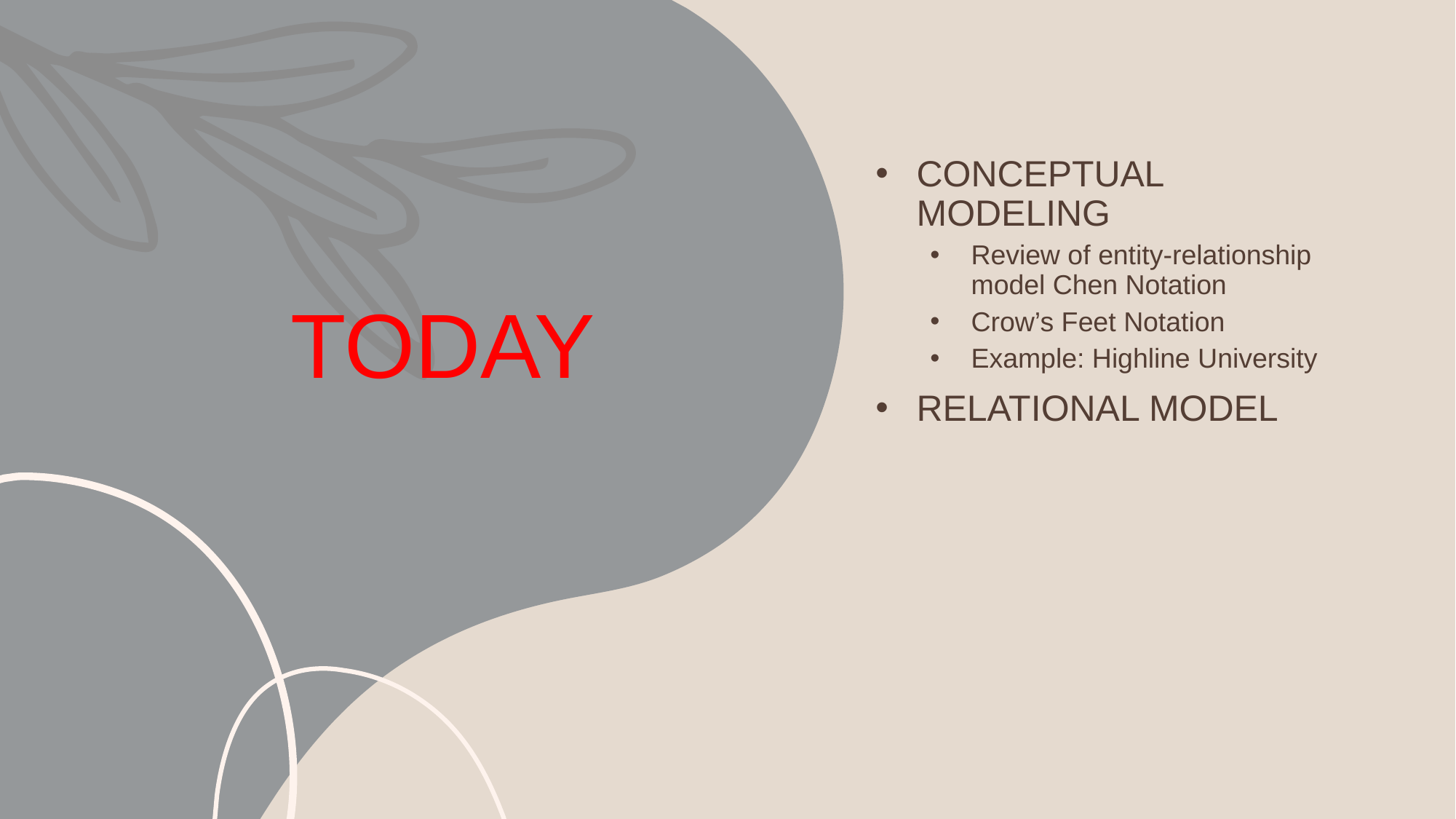

Conceptual modeling
Review of entity-relationship model Chen Notation
Crow’s Feet Notation
Example: Highline University
Relational Model

# TODAY